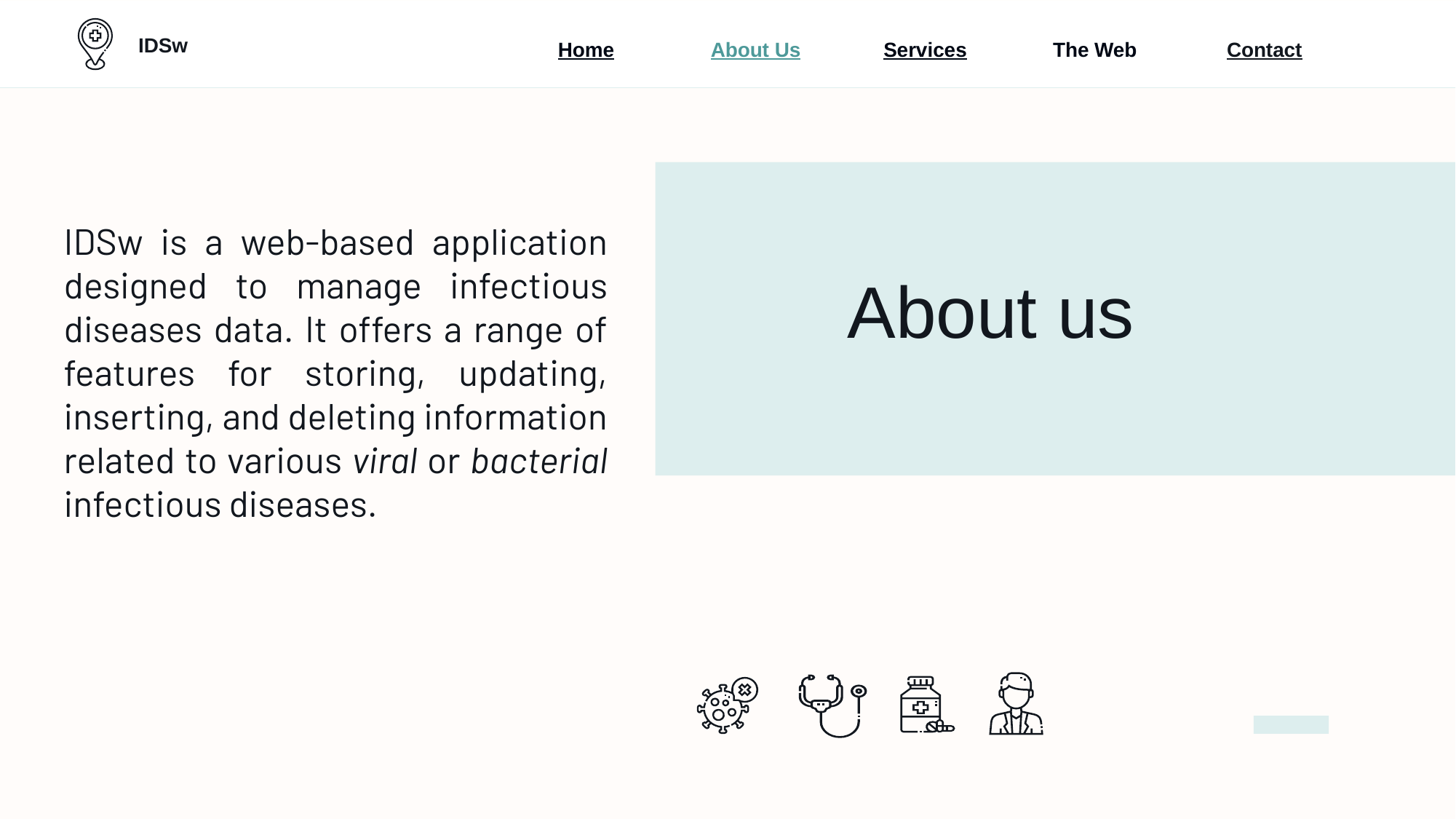

IDSw
Home
About Us
Services
The Web
Contact
IDSw is a web-based application designed to manage infectious diseases data. It offers a range of features for storing, updating, inserting, and deleting information related to various viral or bacterial infectious diseases.
# About us